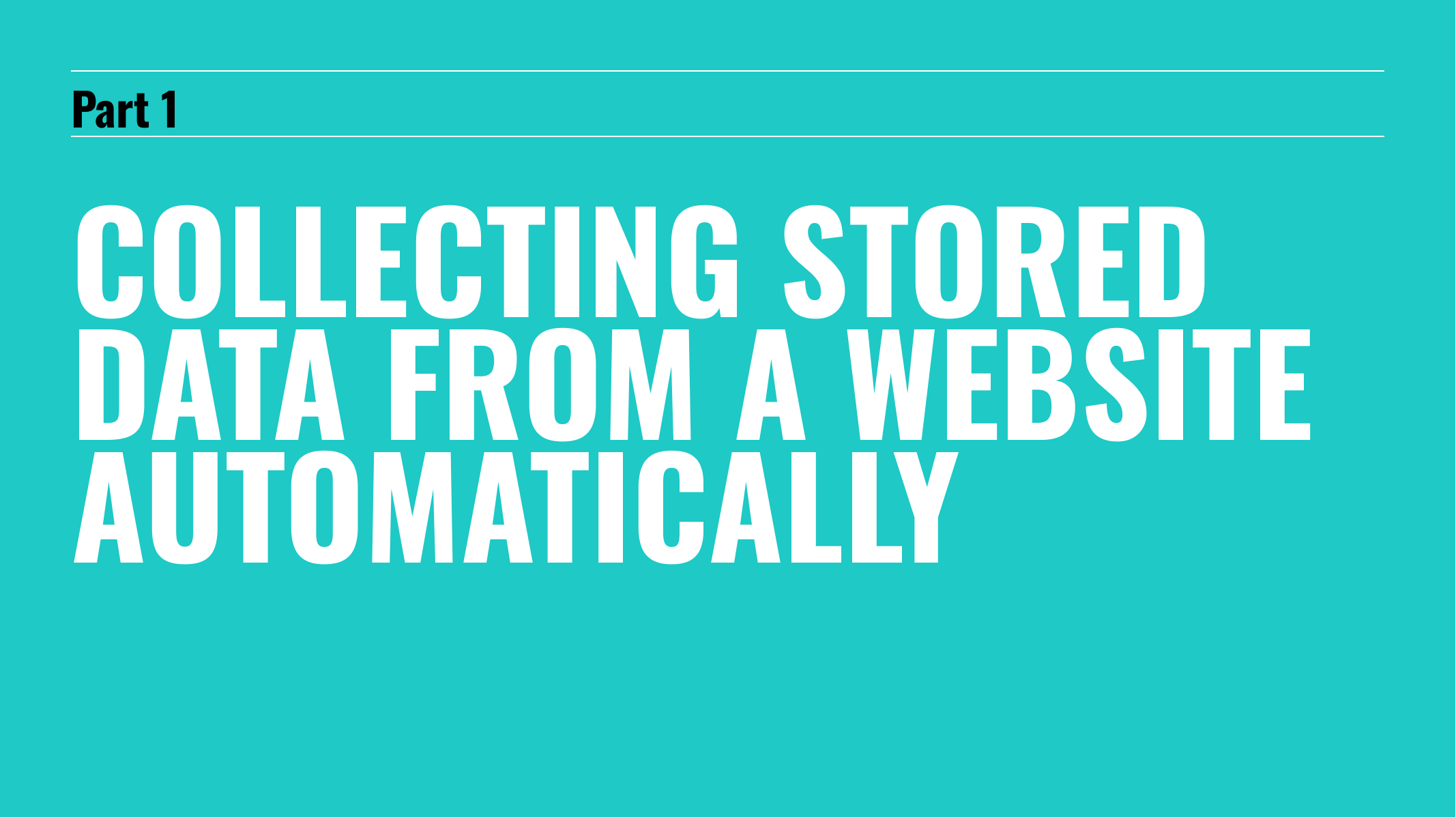

Part 1
COLLECTING STORED DATA FROM A WEBSITE
AUTOMATICALLY